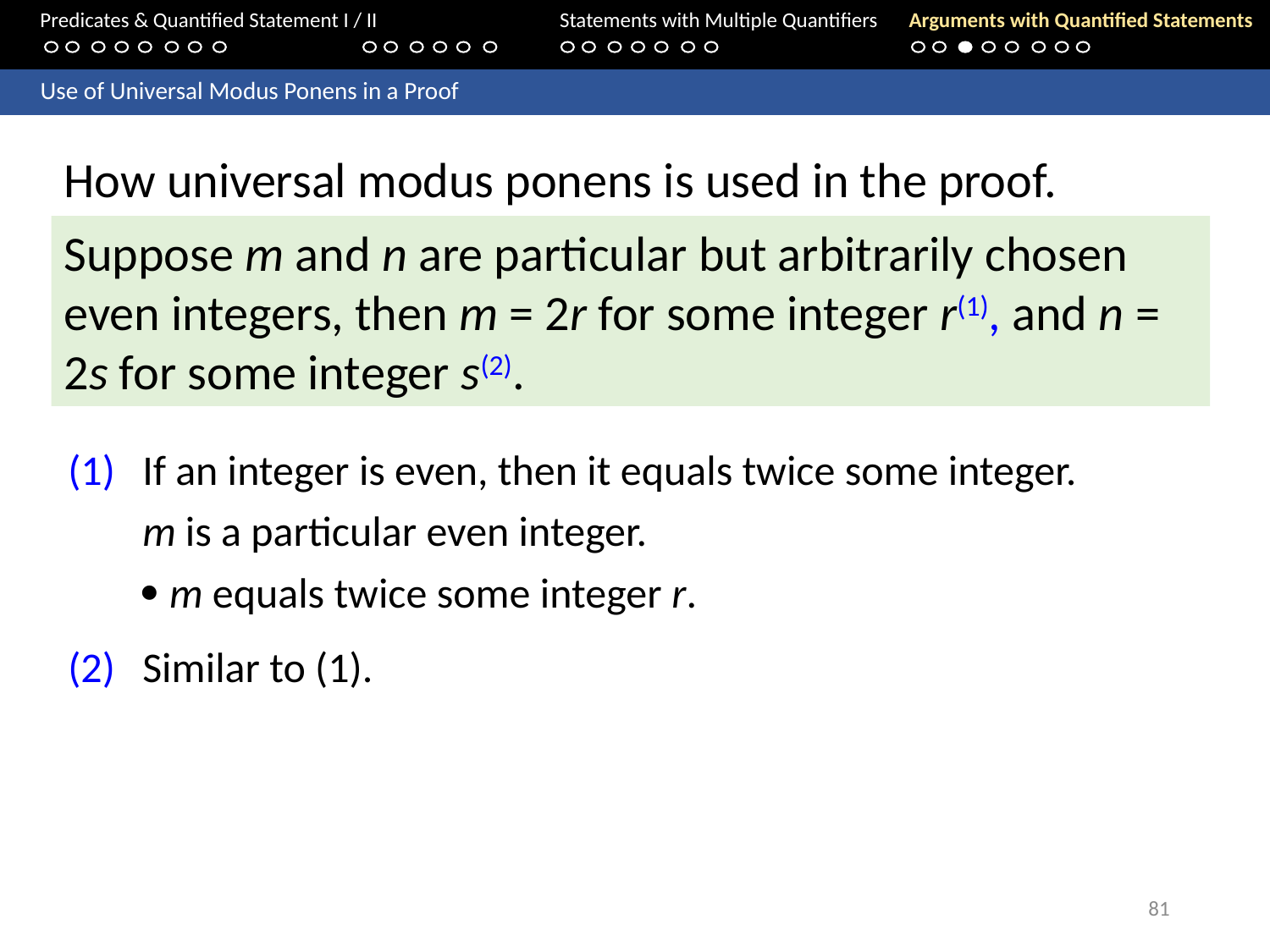

Predicates & Quantified Statement I / II	Statements with Multiple Quantifiers	Arguments with Quantified Statements

	Use of Universal Modus Ponens in a Proof
How universal modus ponens is used in the proof.
Suppose m and n are particular but arbitrarily chosen even integers, then m = 2r for some integer r(1), and n = 2s for some integer s(2).
If an integer is even, then it equals twice some integer.
	m is a particular even integer.
	• m equals twice some integer r.
Similar to (1).
81